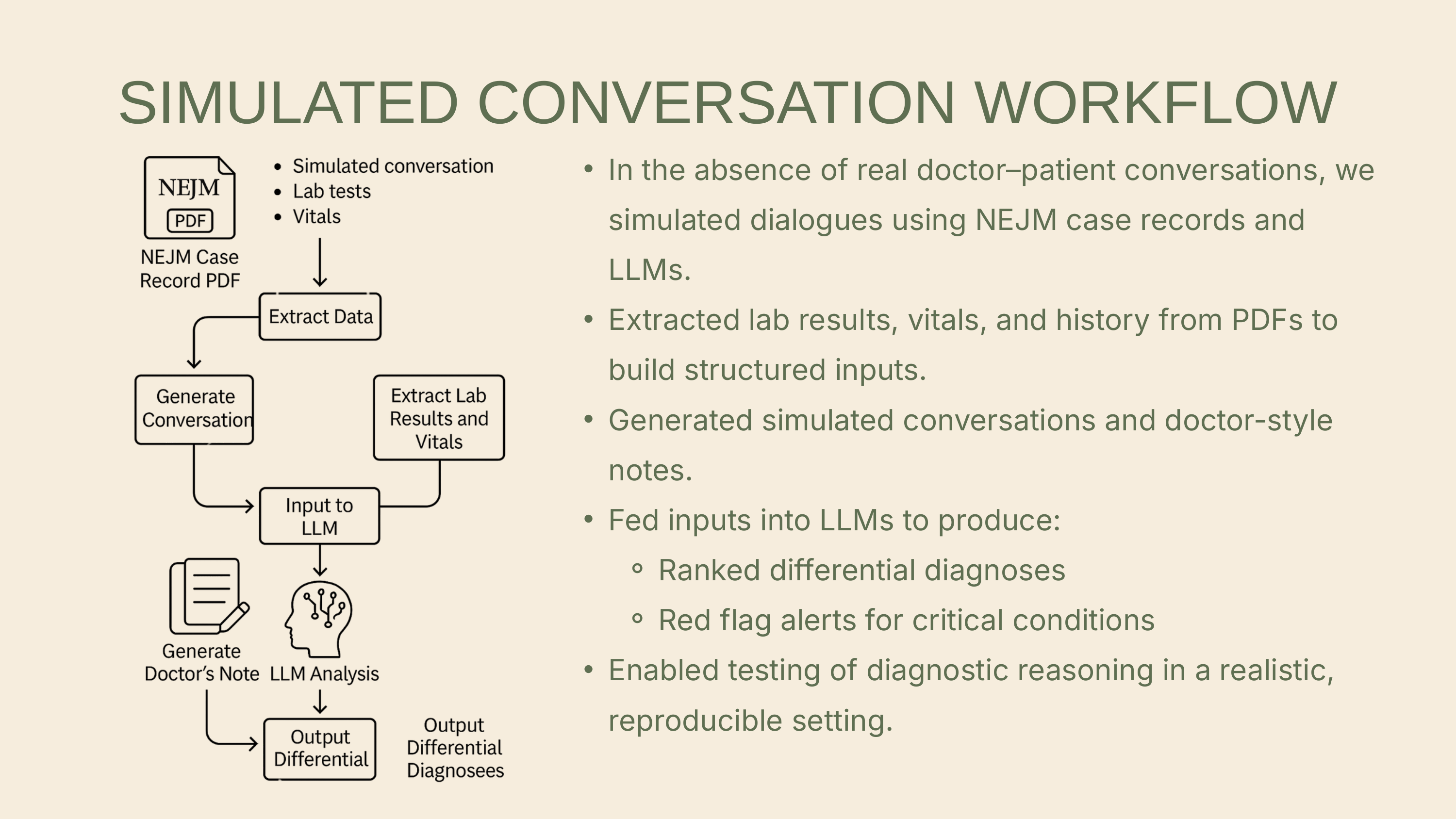

SIMULATED CONVERSATION WORKFLOW
In the absence of real doctor–patient conversations, we simulated dialogues using NEJM case records and LLMs.
Extracted lab results, vitals, and history from PDFs to build structured inputs.
Generated simulated conversations and doctor-style notes.
Fed inputs into LLMs to produce:
Ranked differential diagnoses
Red flag alerts for critical conditions
Enabled testing of diagnostic reasoning in a realistic, reproducible setting.